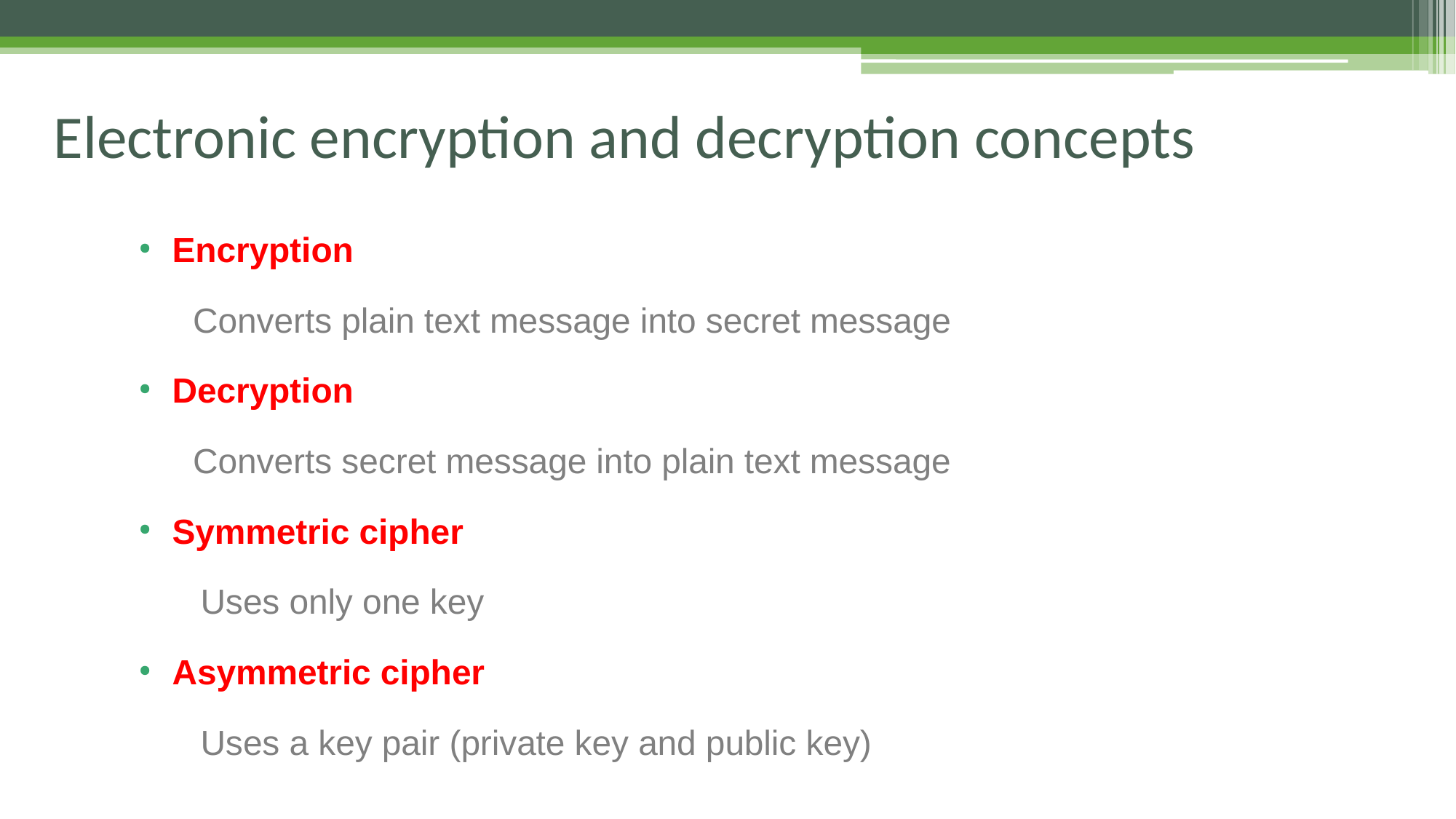

# Electronic encryption and decryption concepts
Encryption
Converts plain text message into secret message
Decryption
Converts secret message into plain text message
Symmetric cipher
Uses only one key
Asymmetric cipher
Uses a key pair (private key and public key)